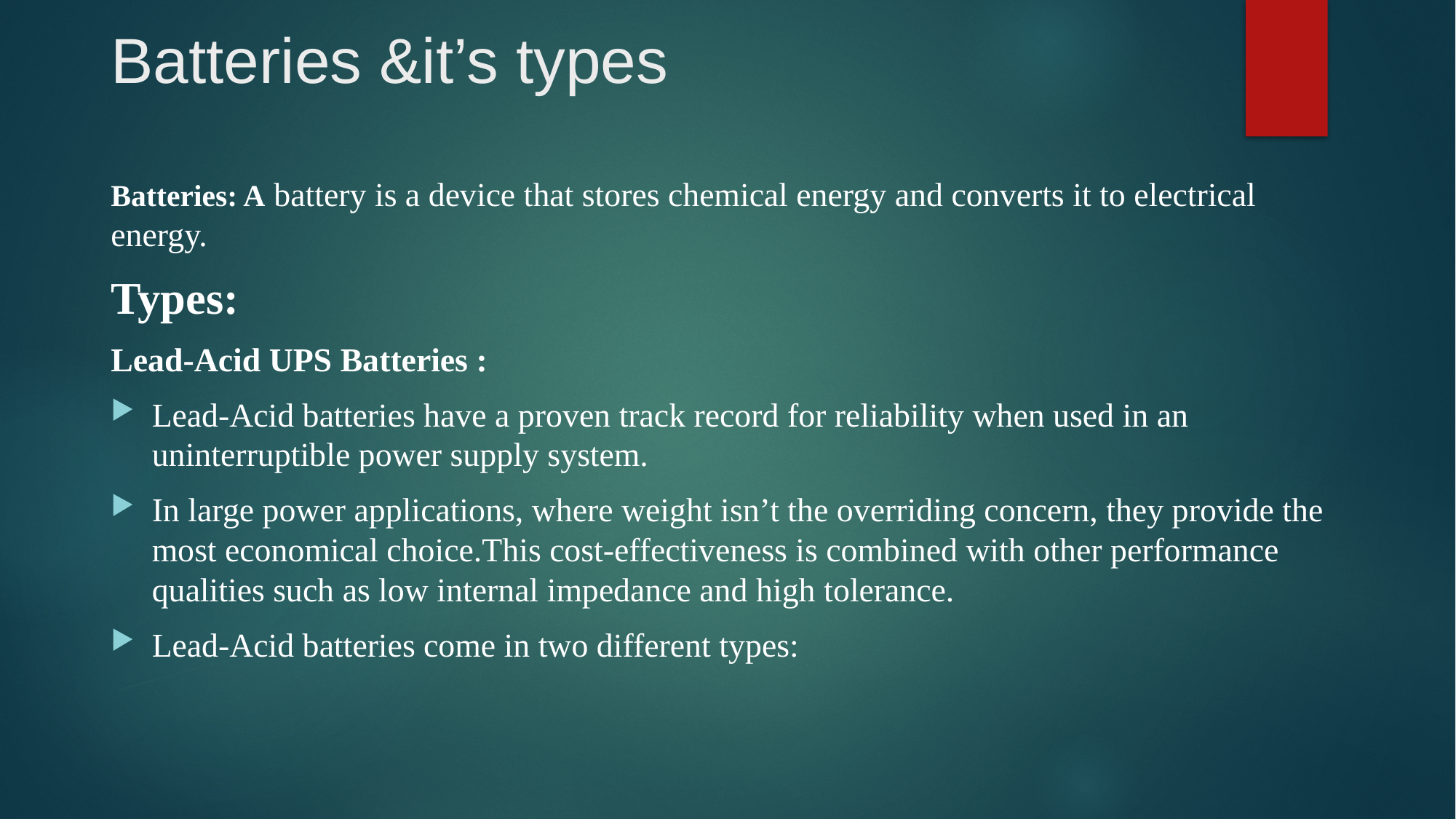

# Batteries &it’s types
Batteries: A battery is a device that stores chemical energy and converts it to electrical energy.
Types:
Lead-Acid UPS Batteries :
Lead-Acid batteries have a proven track record for reliability when used in an uninterruptible power supply system.
In large power applications, where weight isn’t the overriding concern, they provide the most economical choice.This cost-effectiveness is combined with other performance qualities such as low internal impedance and high tolerance.
Lead-Acid batteries come in two different types: